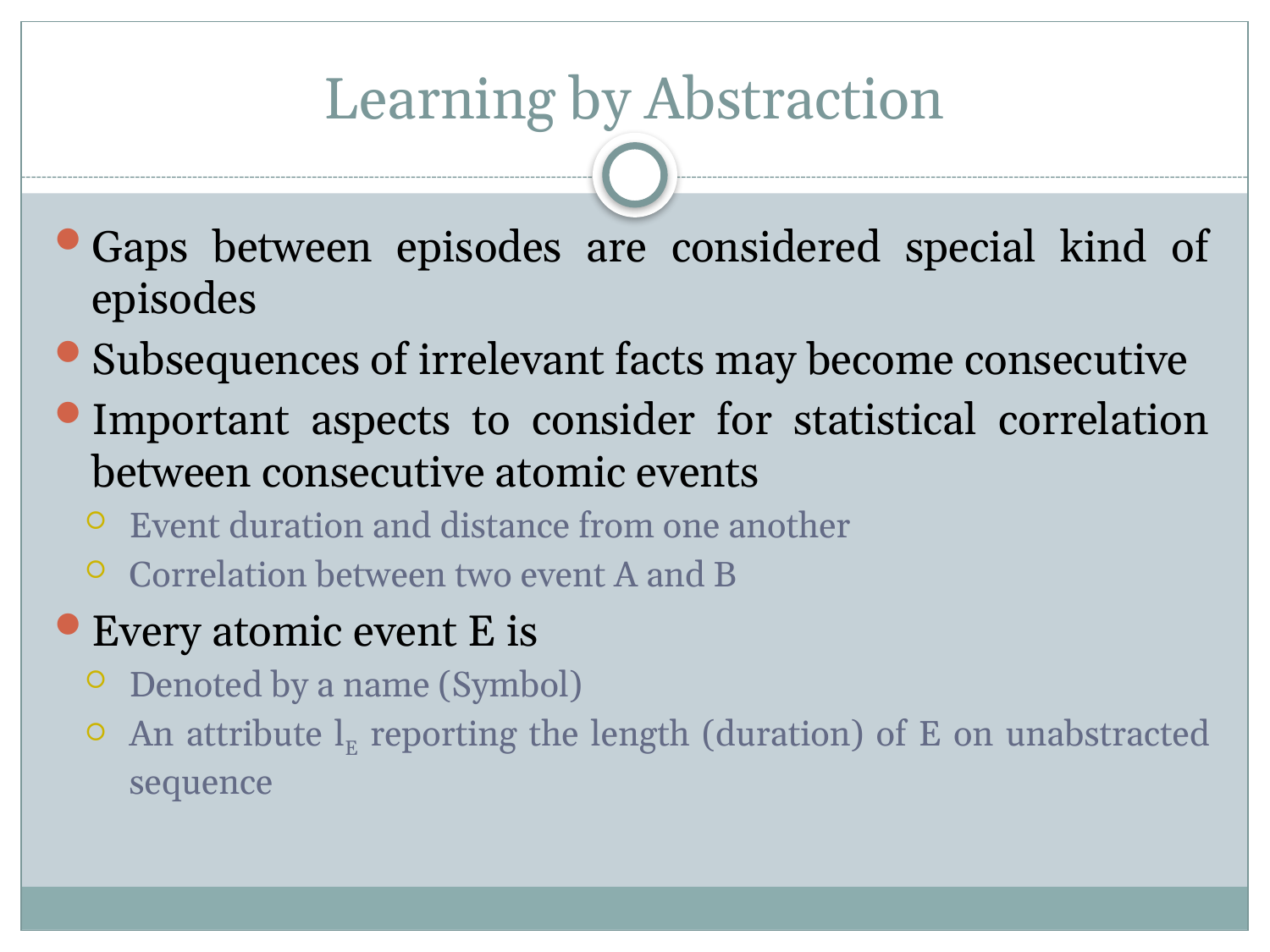

# Learning by Abstraction
Gaps between episodes are considered special kind of episodes
Subsequences of irrelevant facts may become consecutive
Important aspects to consider for statistical correlation between consecutive atomic events
Event duration and distance from one another
Correlation between two event A and B
Every atomic event E is
Denoted by a name (Symbol)
An attribute lE reporting the length (duration) of E on unabstracted sequence